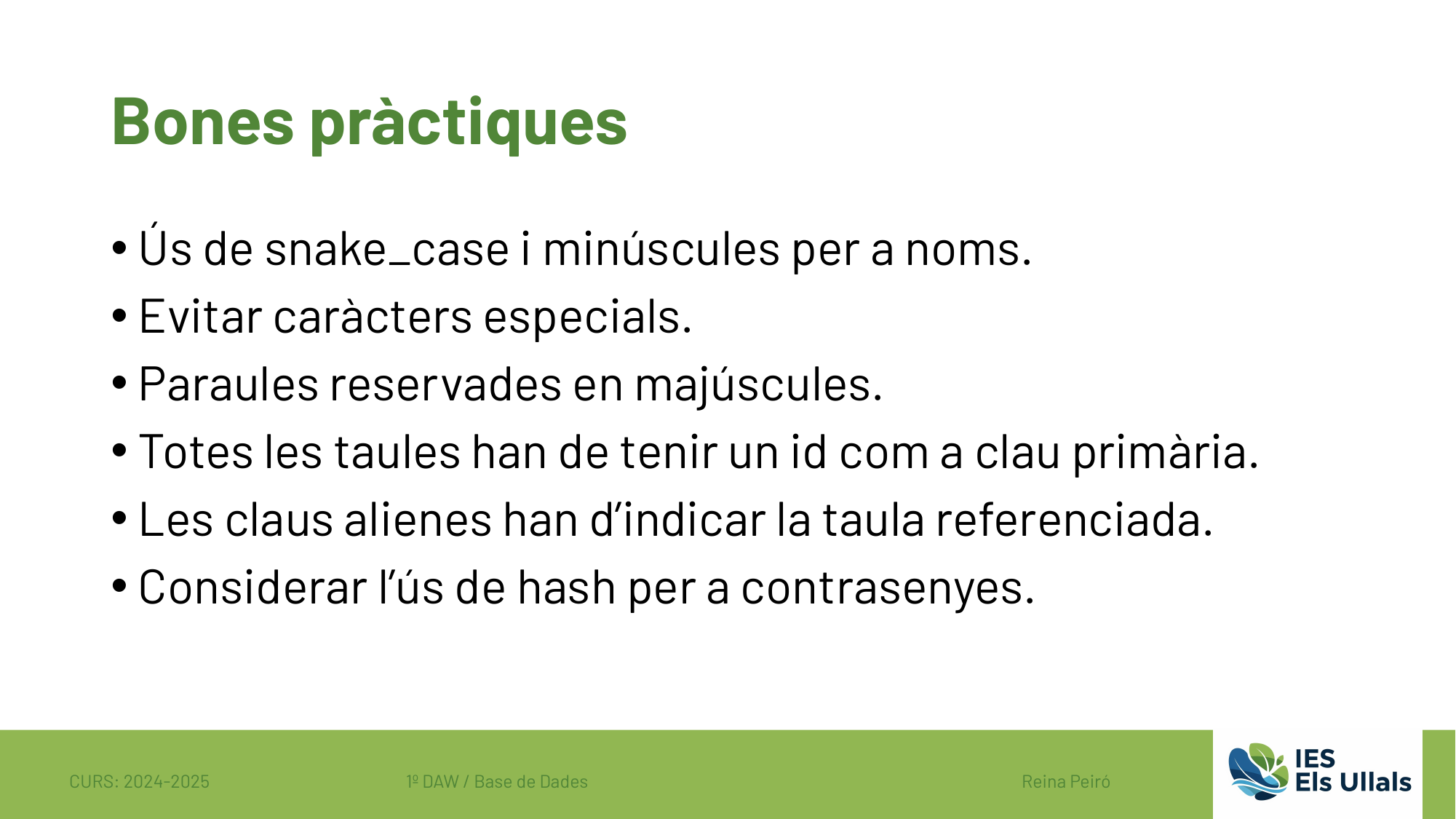

# Bones pràctiques
Ús de snake_case i minúscules per a noms.
Evitar caràcters especials.
Paraules reservades en majúscules.
Totes les taules han de tenir un id com a clau primària.
Les claus alienes han d’indicar la taula referenciada.
Considerar l’ús de hash per a contrasenyes.